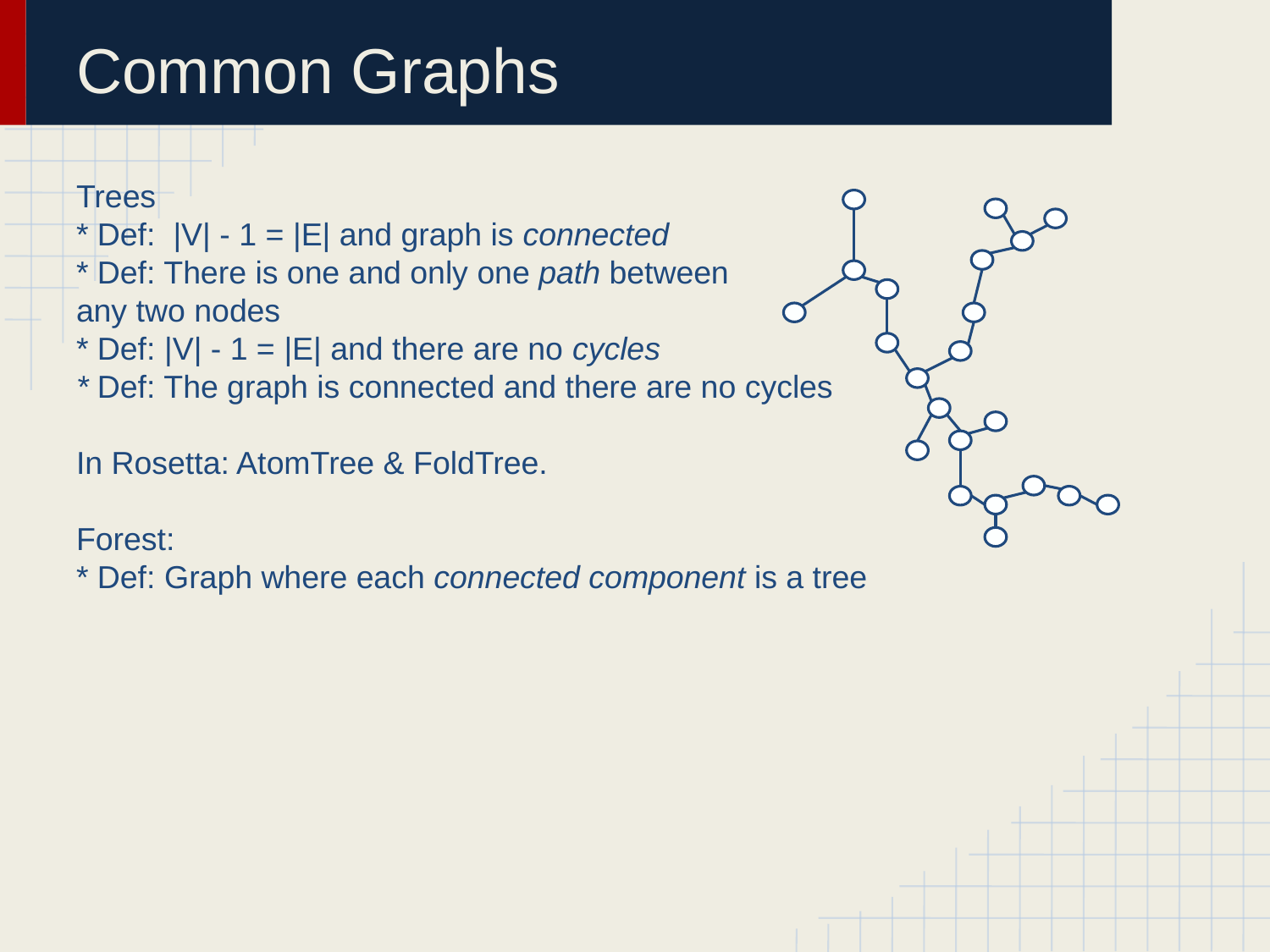

# Common Graphs
Trees
* Def:  |V| - 1 = |E| and graph is connected
* Def: There is one and only one path between
any two nodes
* Def: |V| - 1 = |E| and there are no cycles
* Def: The graph is connected and there are no cycles

In Rosetta: AtomTree & FoldTree.

Forest:
* Def: Graph where each connected component is a tree